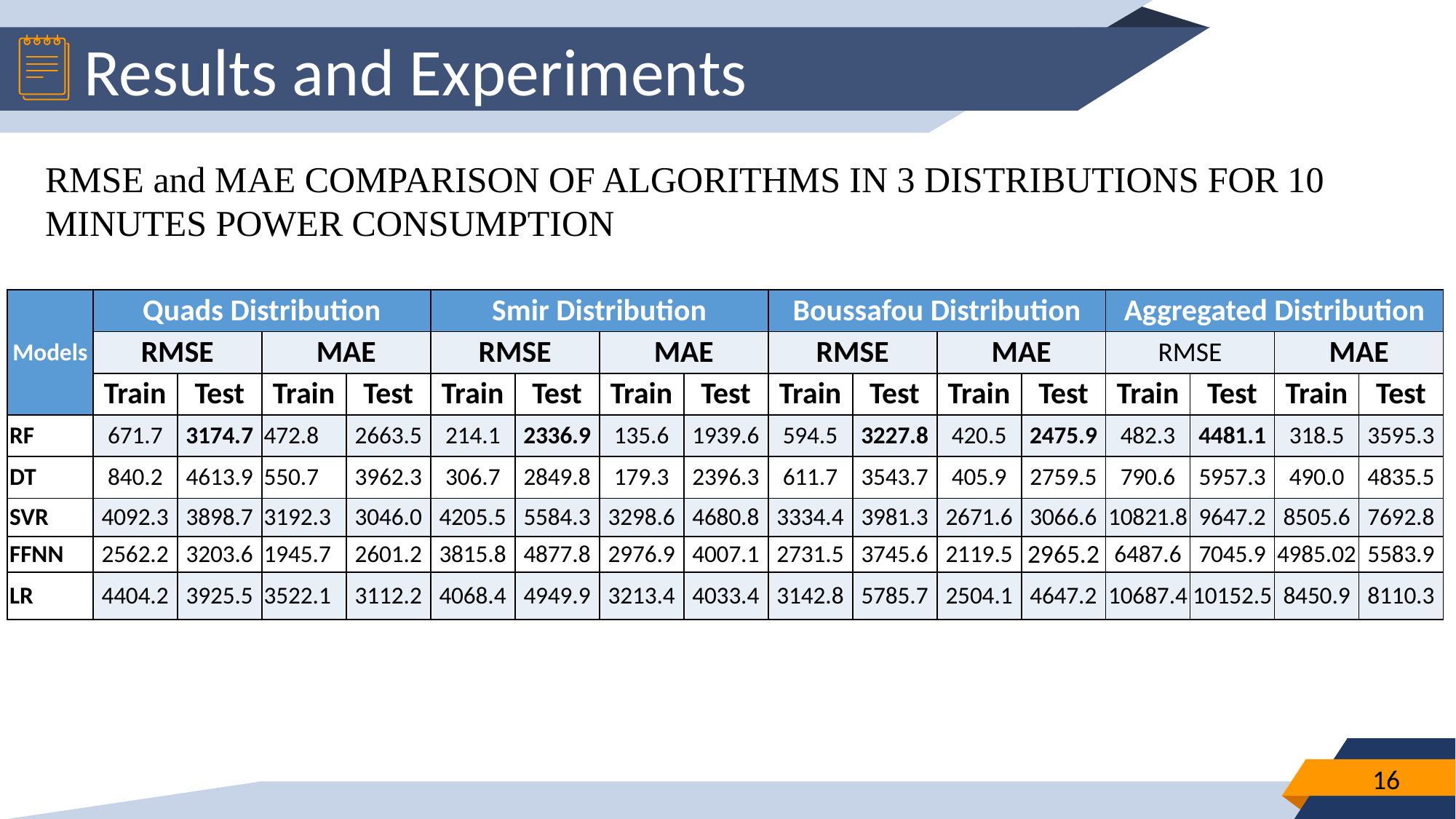

# Results and Experiments
RMSE and MAE COMPARISON OF ALGORITHMS IN 3 DISTRIBUTIONS FOR 10 MINUTES POWER CONSUMPTION
| Models | Quads Distribution |  |  |  | Smir Distribution |  |  |  | Boussafou Distribution |  |  |  | Aggregated Distribution |  |  |  |
| --- | --- | --- | --- | --- | --- | --- | --- | --- | --- | --- | --- | --- | --- | --- | --- | --- |
|  | RMSE |  | MAE |  | RMSE |  | MAE |  | RMSE |  | MAE |  | RMSE |  | MAE |  |
|  | Train | Test | Train | Test | Train | Test | Train | Test | Train | Test | Train | Test | Train | Test | Train | Test |
| RF | 671.7 | 3174.7 | 472.8 | 2663.5 | 214.1 | 2336.9 | 135.6 | 1939.6 | 594.5 | 3227.8 | 420.5 | 2475.9 | 482.3 | 4481.1 | 318.5 | 3595.3 |
| DT | 840.2 | 4613.9 | 550.7 | 3962.3 | 306.7 | 2849.8 | 179.3 | 2396.3 | 611.7 | 3543.7 | 405.9 | 2759.5 | 790.6 | 5957.3 | 490.0 | 4835.5 |
| SVR | 4092.3 | 3898.7 | 3192.3 | 3046.0 | 4205.5 | 5584.3 | 3298.6 | 4680.8 | 3334.4 | 3981.3 | 2671.6 | 3066.6 | 10821.8 | 9647.2 | 8505.6 | 7692.8 |
| FFNN | 2562.2 | 3203.6 | 1945.7 | 2601.2 | 3815.8 | 4877.8 | 2976.9 | 4007.1 | 2731.5 | 3745.6 | 2119.5 | 2965.2 | 6487.6 | 7045.9 | 4985.02 | 5583.9 |
| LR | 4404.2 | 3925.5 | 3522.1 | 3112.2 | 4068.4 | 4949.9 | 3213.4 | 4033.4 | 3142.8 | 5785.7 | 2504.1 | 4647.2 | 10687.4 | 10152.5 | 8450.9 | 8110.3 |
16